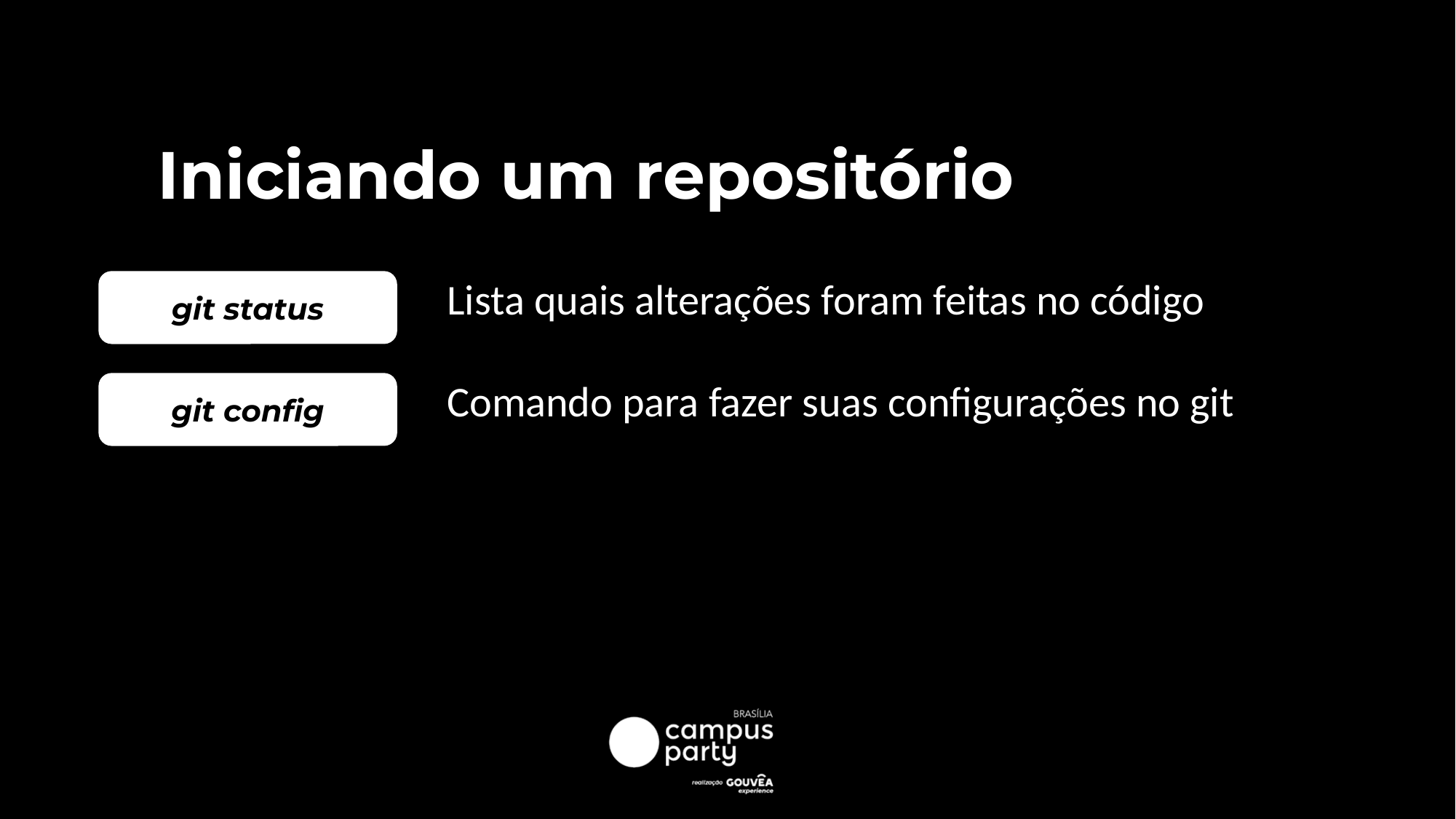

# Iniciando um repositório
git status
Lista quais alterações foram feitas no código
git config
Comando para fazer suas configurações no git